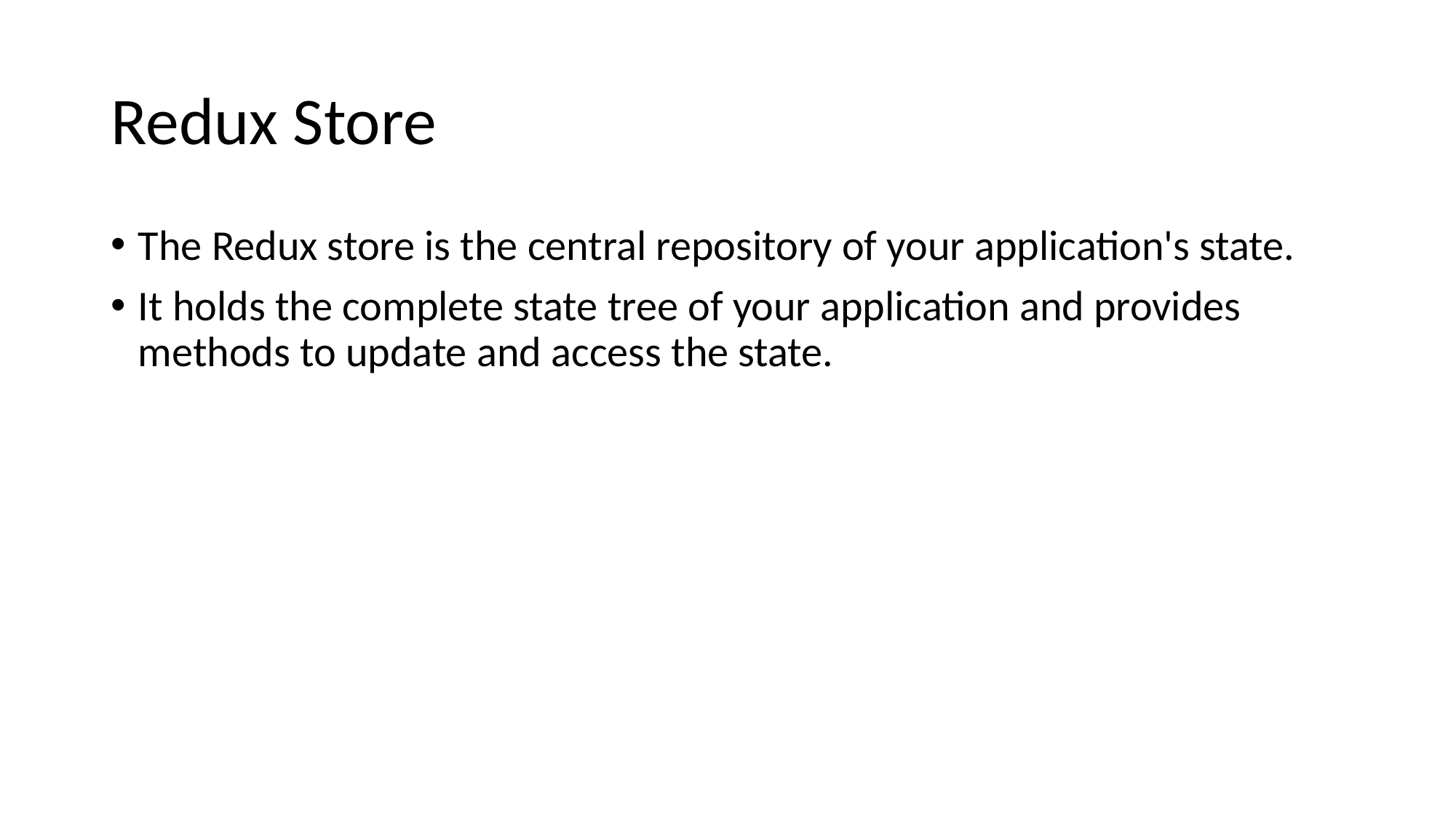

# Redux Store
The Redux store is the central repository of your application's state.
It holds the complete state tree of your application and provides methods to update and access the state.